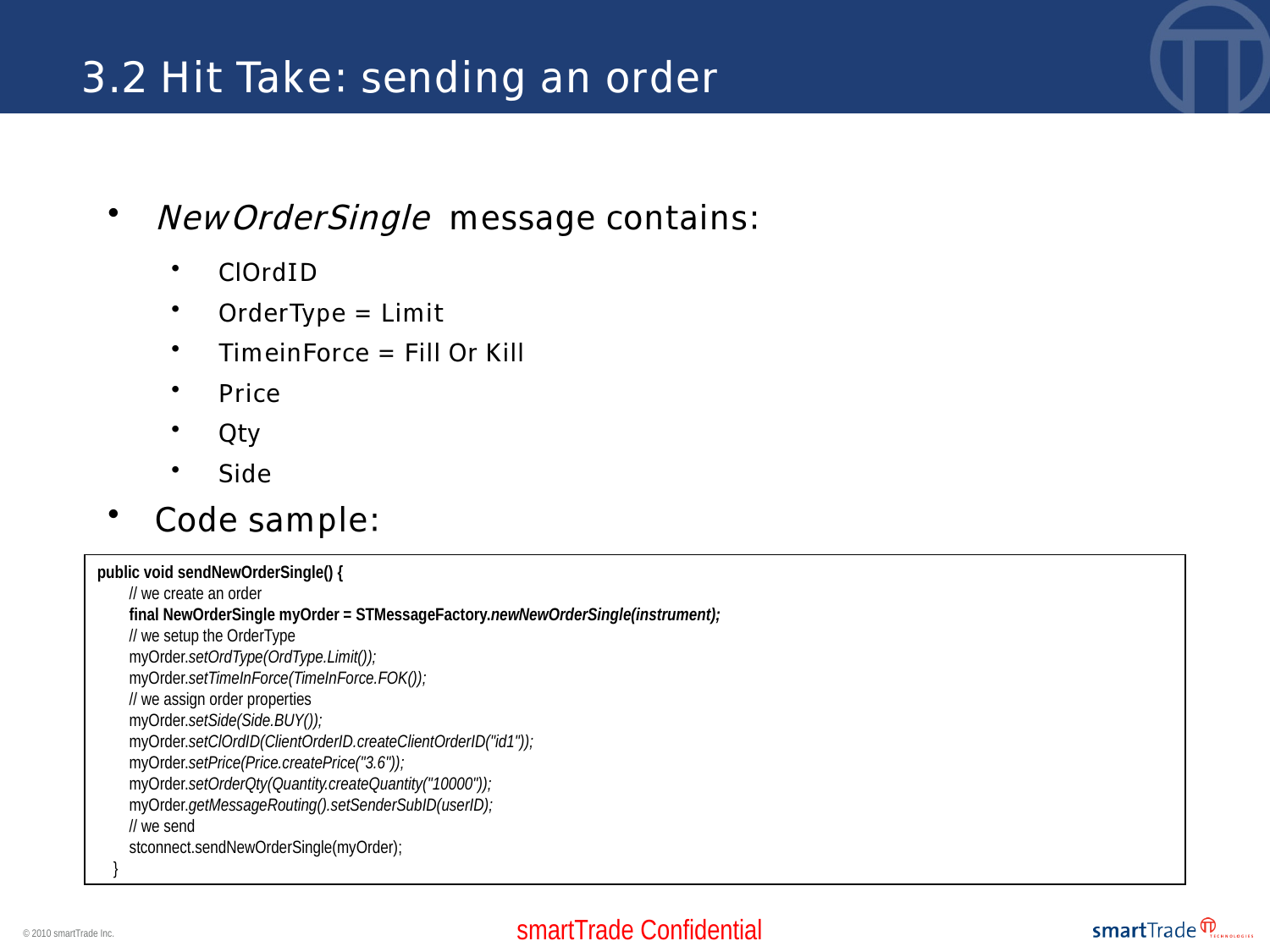

3.2 Hit Take: sending an order

NewOrderSingle  message contains:
ClOrdID
OrderType = Limit
TimeinForce = Fill Or Kill
Price
Qty
Side
Code sample:
public void sendNewOrderSingle() {
        // we create an order
        final NewOrderSingle myOrder = STMessageFactory.newNewOrderSingle(instrument);
        // we setup the OrderType
        myOrder.setOrdType(OrdType.Limit());
        myOrder.setTimeInForce(TimeInForce.FOK());
        // we assign order properties
        myOrder.setSide(Side.BUY());
        myOrder.setClOrdID(ClientOrderID.createClientOrderID("id1"));
        myOrder.setPrice(Price.createPrice("3.6"));
        myOrder.setOrderQty(Quantity.createQuantity("10000"));
        myOrder.getMessageRouting().setSenderSubID(userID);
        // we send
        stconnect.sendNewOrderSingle(myOrder);
    }